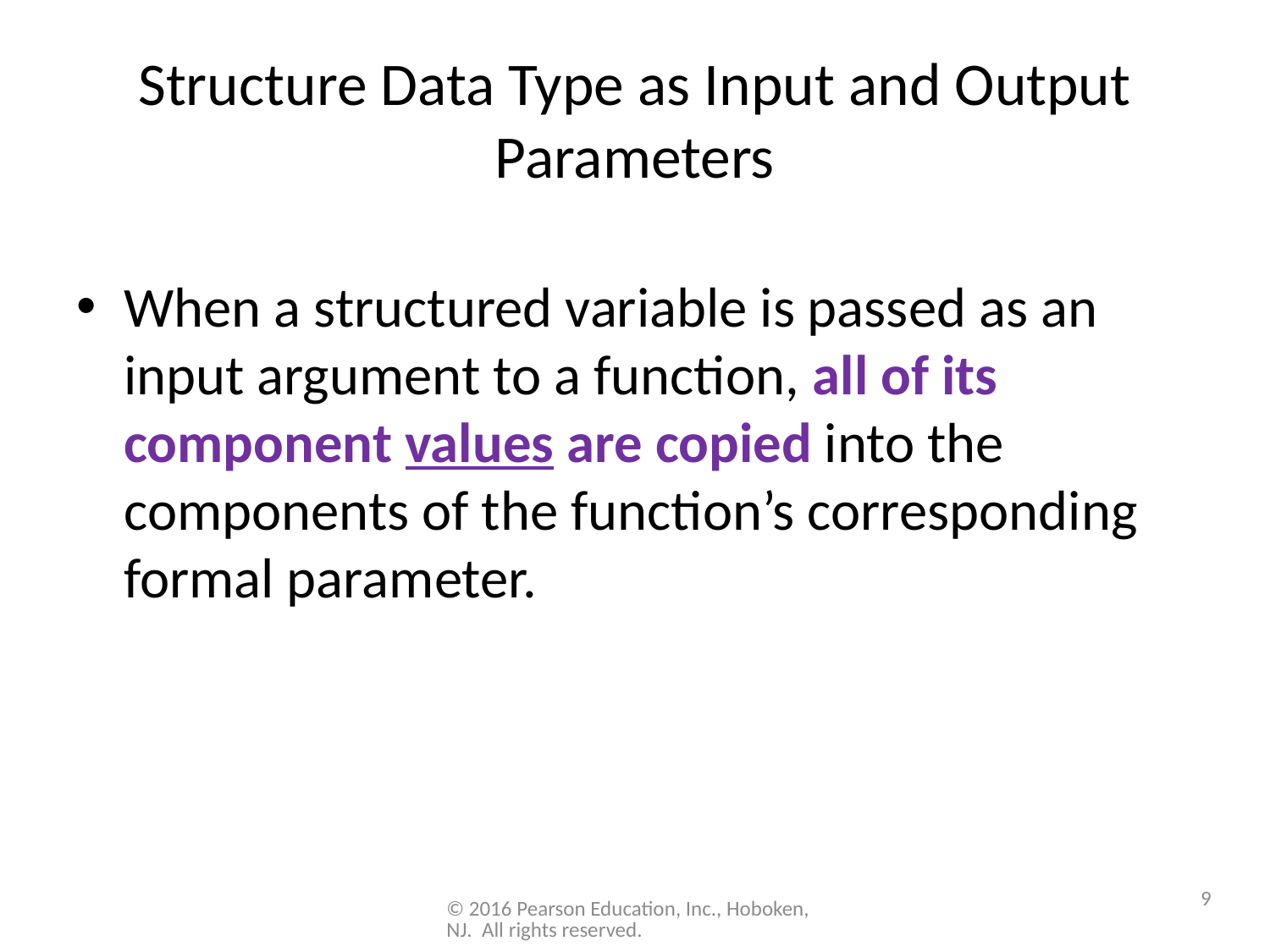

# Structure Data Type as Input and Output Parameters
When a structured variable is passed as an input argument to a function, all of its component values are copied into the components of the function’s corresponding formal parameter.

9
© 2016 Pearson Education, Inc., Hoboken, NJ.  All rights reserved.